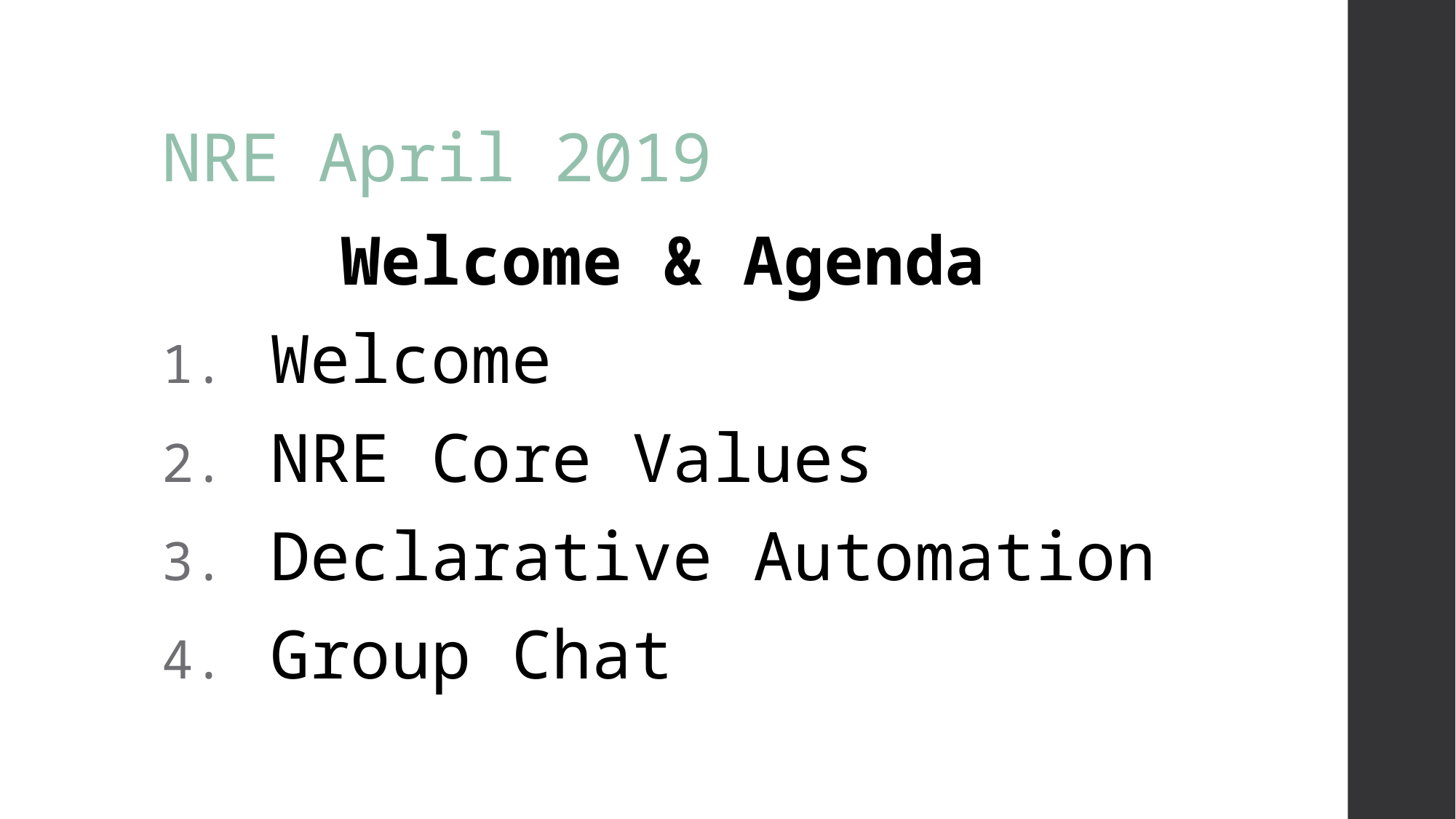

# NRE April 2019
Welcome & Agenda
Welcome
NRE Core Values
Declarative Automation
Group Chat